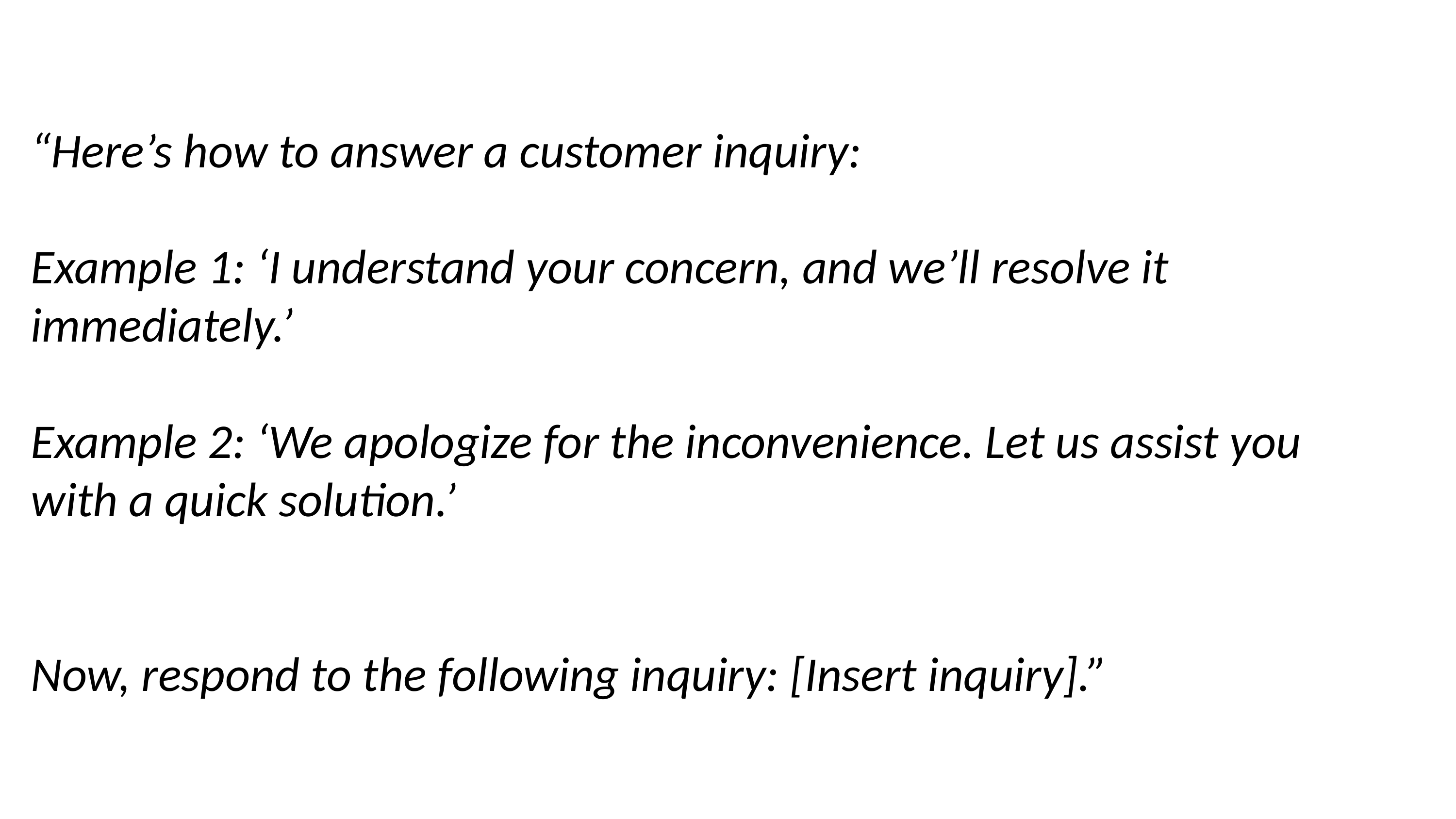

“Here’s how to answer a customer inquiry:

Example 1: ‘I understand your concern, and we’ll resolve it immediately.’

Example 2: ‘We apologize for the inconvenience. Let us assist you with a quick solution.’

Now, respond to the following inquiry: [Insert inquiry].”
4
7.       Dicussion,Conclusion and Refrences